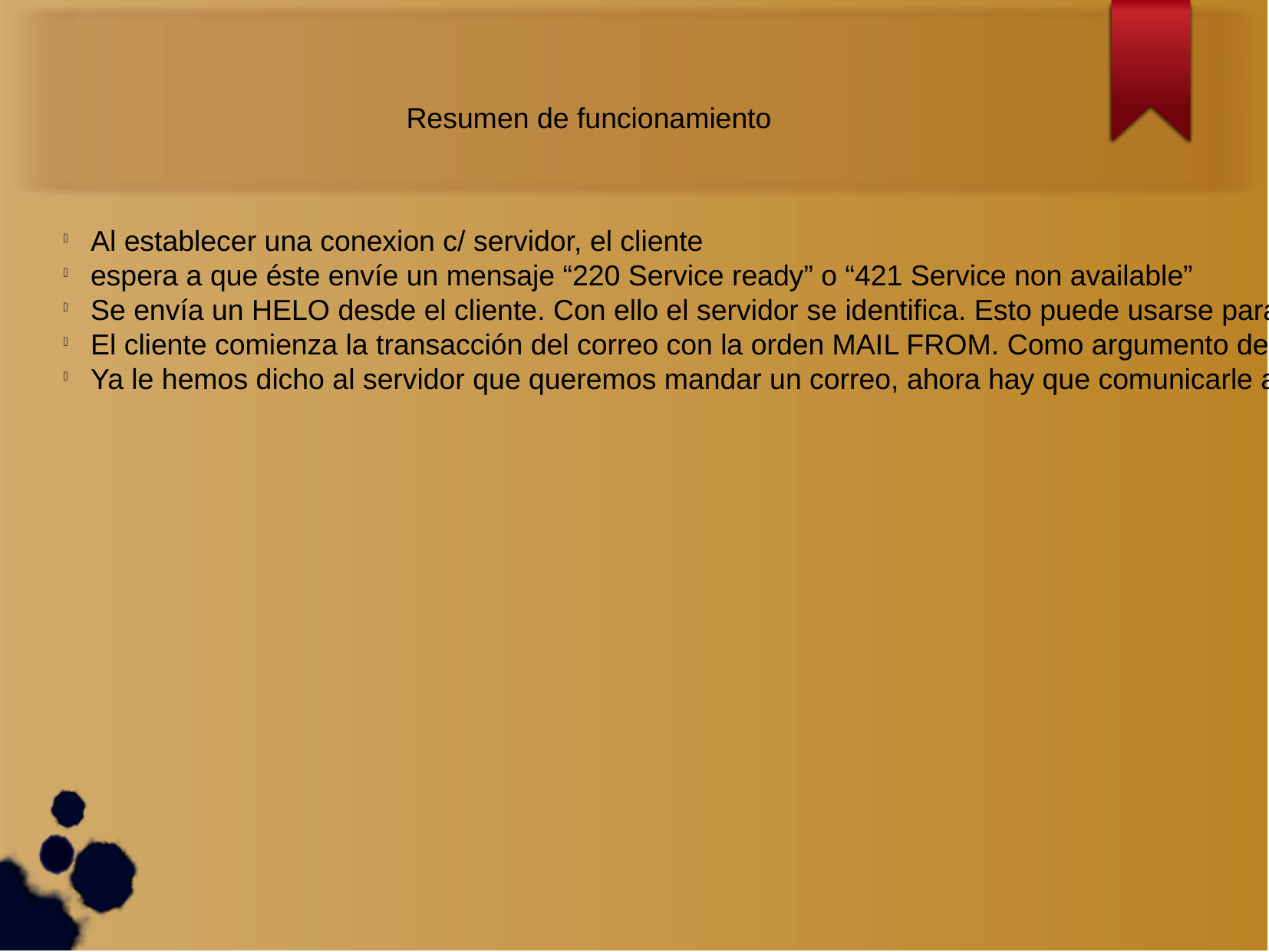

Resumen de funcionamiento
Al establecer una conexion c/ servidor, el cliente
espera a que éste envíe un mensaje “220 Service ready” o “421 Service non available”
Se envía un HELO desde el cliente. Con ello el servidor se identifica. Esto puede usarse para comprobar si se conectó con el servidor SMTP correcto.
El cliente comienza la transacción del correo con la orden MAIL FROM. Como argumento de esta orden se puede pasar la dirección de correo al que el servidor notificará cualquier fallo en el envío del correo (Por ejemplo, MAIL FROM:<fuente@host0>). Luego si el servidor comprueba que el origen es válido, el servidor responde “250 OK”.
Ya le hemos dicho al servidor que queremos mandar un correo, ahora hay que comunicarle a quien. La orden para esto es RCPT TO:<destino@host>. Se pueden mandar tantas órdenes RCPT como destinatarios del correo queramos. Por cada destinatario, el servidor contestará “250 OK” o bien “550 No such user here”, si no encuentra al destinatario.